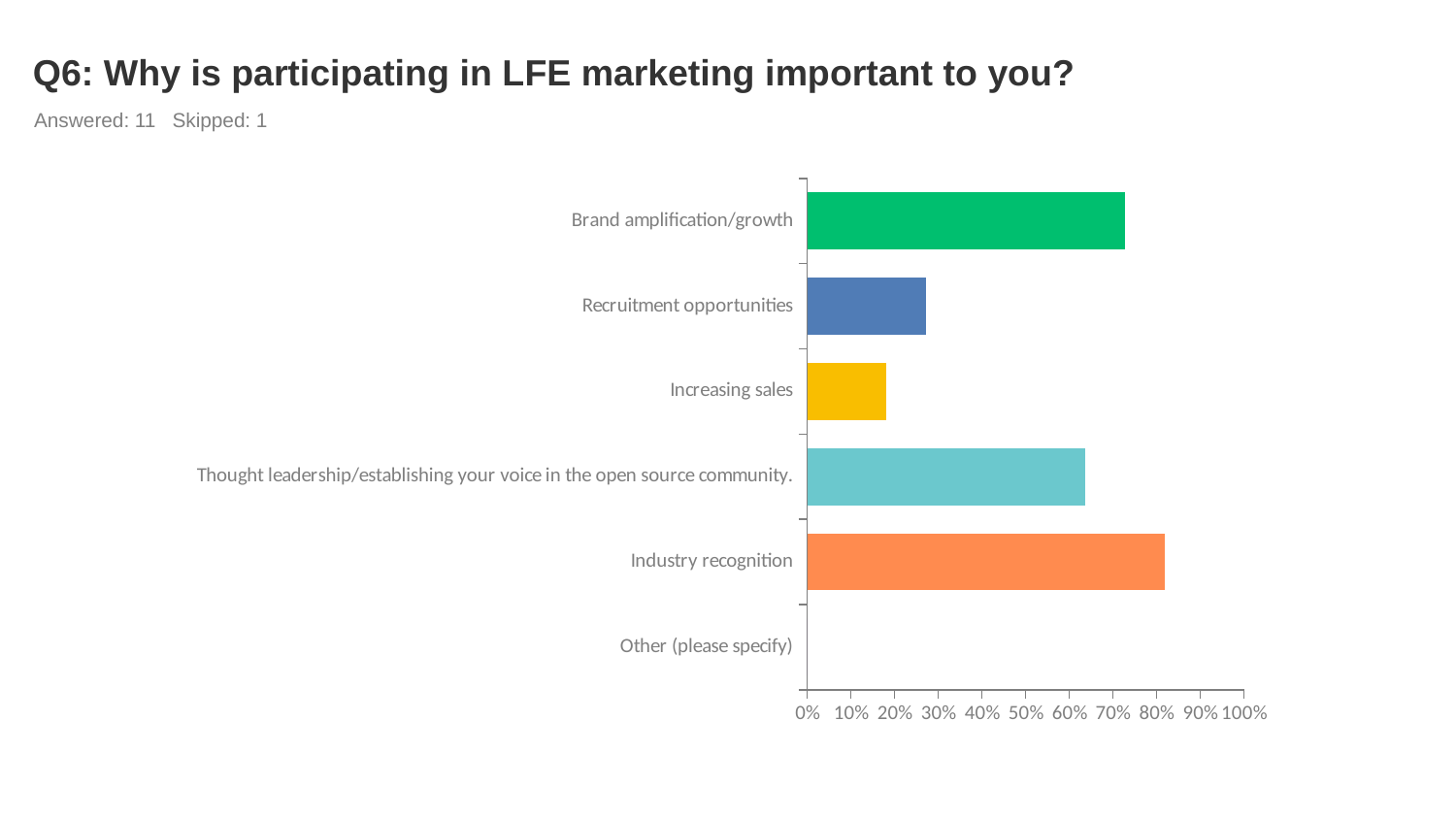

# Q6: Why is participating in LFE marketing important to you?
Answered: 11   Skipped: 1

### Chart

| Category |   |
|---|---|
| Brand amplification/growth | 0.7273 |
| Recruitment opportunities | 0.2727 |
| Increasing sales | 0.1818 |
| Thought leadership/establishing your voice in the open source community. | 0.6364 |
| Industry recognition | 0.8182 |
| Other (please specify) | 0.0 |